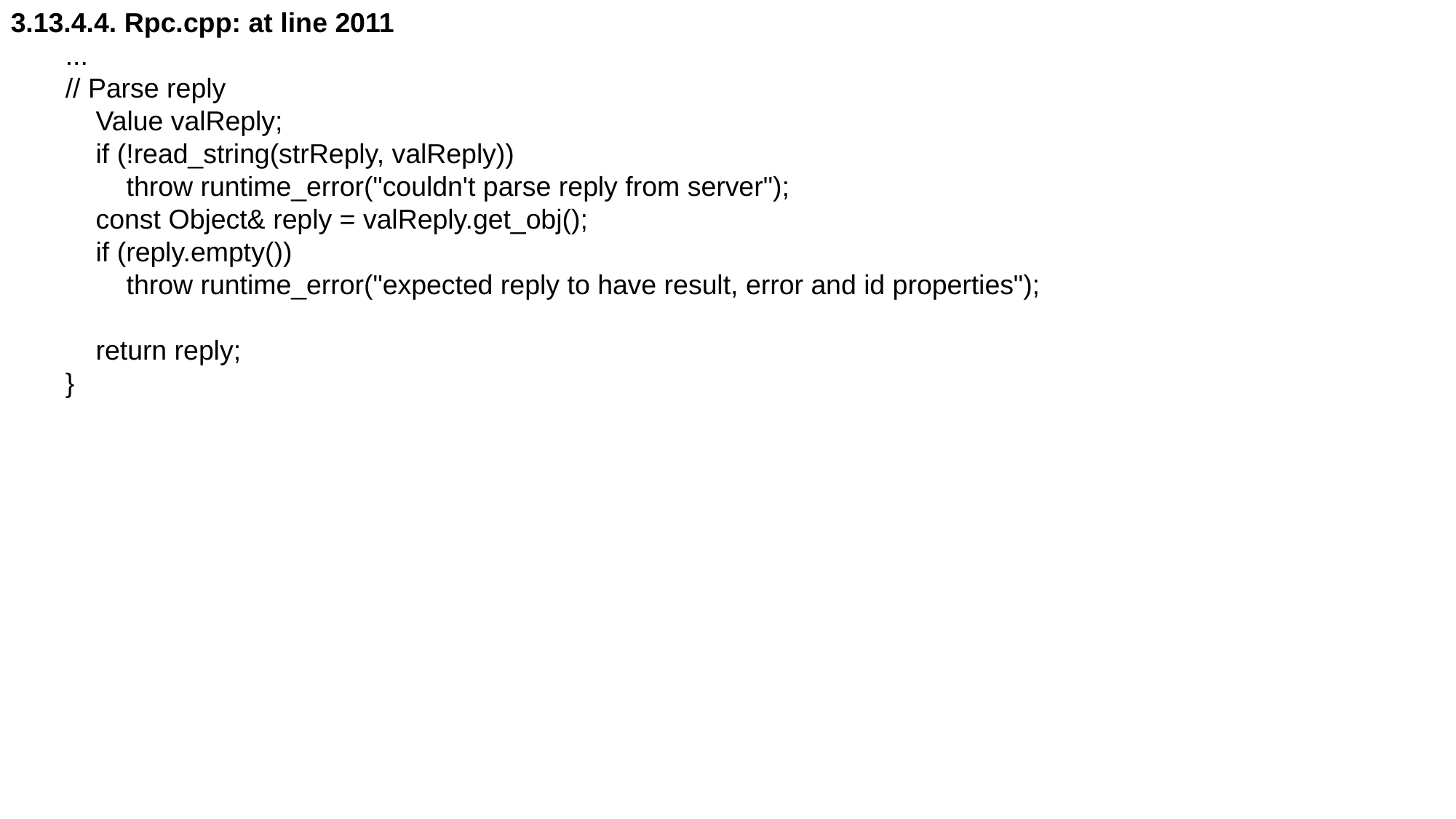

3.13.4.4. Rpc.cpp: at line 2011
...
// Parse reply
    Value valReply;
    if (!read_string(strReply, valReply))
        throw runtime_error("couldn't parse reply from server");
    const Object& reply = valReply.get_obj();
    if (reply.empty())
        throw runtime_error("expected reply to have result, error and id properties");

    return reply;
}